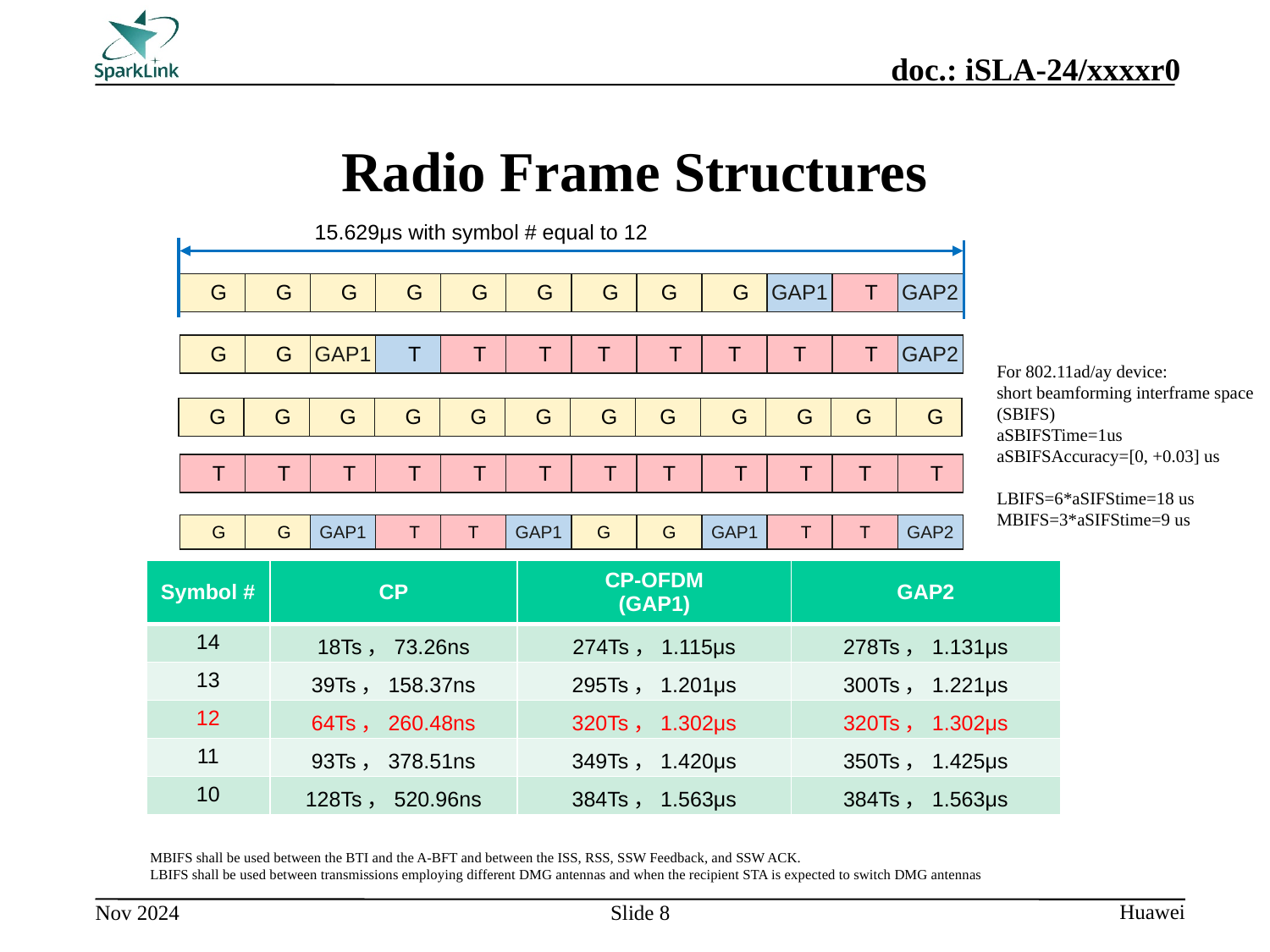

# Radio Frame Structures
15.629μs with symbol # equal to 12
| G | G | G | G | G | G | G | G | G | GAP1 | T | GAP2 |
| --- | --- | --- | --- | --- | --- | --- | --- | --- | --- | --- | --- |
①
| G | G | GAP1 | T | T | T | T | T | T | T | T | GAP2 |
| --- | --- | --- | --- | --- | --- | --- | --- | --- | --- | --- | --- |
②
For 802.11ad/ay device:
short beamforming interframe space (SBIFS)
aSBIFSTime=1us
aSBIFSAccuracy=[0, +0.03] us

LBIFS=6*aSIFStime=18 us
MBIFS=3*aSIFStime=9 us
| G | G | G | G | G | G | G | G | G | G | G | G |
| --- | --- | --- | --- | --- | --- | --- | --- | --- | --- | --- | --- |
③
| T | T | T | T | T | T | T | T | T | T | T | T |
| --- | --- | --- | --- | --- | --- | --- | --- | --- | --- | --- | --- |
④
| G | G | GAP1 | T | T | GAP1 | G | G | GAP1 | T | T | GAP2 |
| --- | --- | --- | --- | --- | --- | --- | --- | --- | --- | --- | --- |
⑤
| Symbol # | CP | CP-OFDM (GAP1) | GAP2 |
| --- | --- | --- | --- |
| 14 | 18Ts，73.26ns | 274Ts，1.115μs | 278Ts，1.131μs |
| 13 | 39Ts，158.37ns | 295Ts，1.201μs | 300Ts，1.221μs |
| 12 | 64Ts，260.48ns | 320Ts，1.302μs | 320Ts，1.302μs |
| 11 | 93Ts，378.51ns | 349Ts，1.420μs | 350Ts，1.425μs |
| 10 | 128Ts，520.96ns | 384Ts，1.563μs | 384Ts，1.563μs |
MBIFS shall be used between the BTI and the A-BFT and between the ISS, RSS, SSW Feedback, and SSW ACK.
LBIFS shall be used between transmissions employing different DMG antennas and when the recipient STA is expected to switch DMG antennas
Slide 8